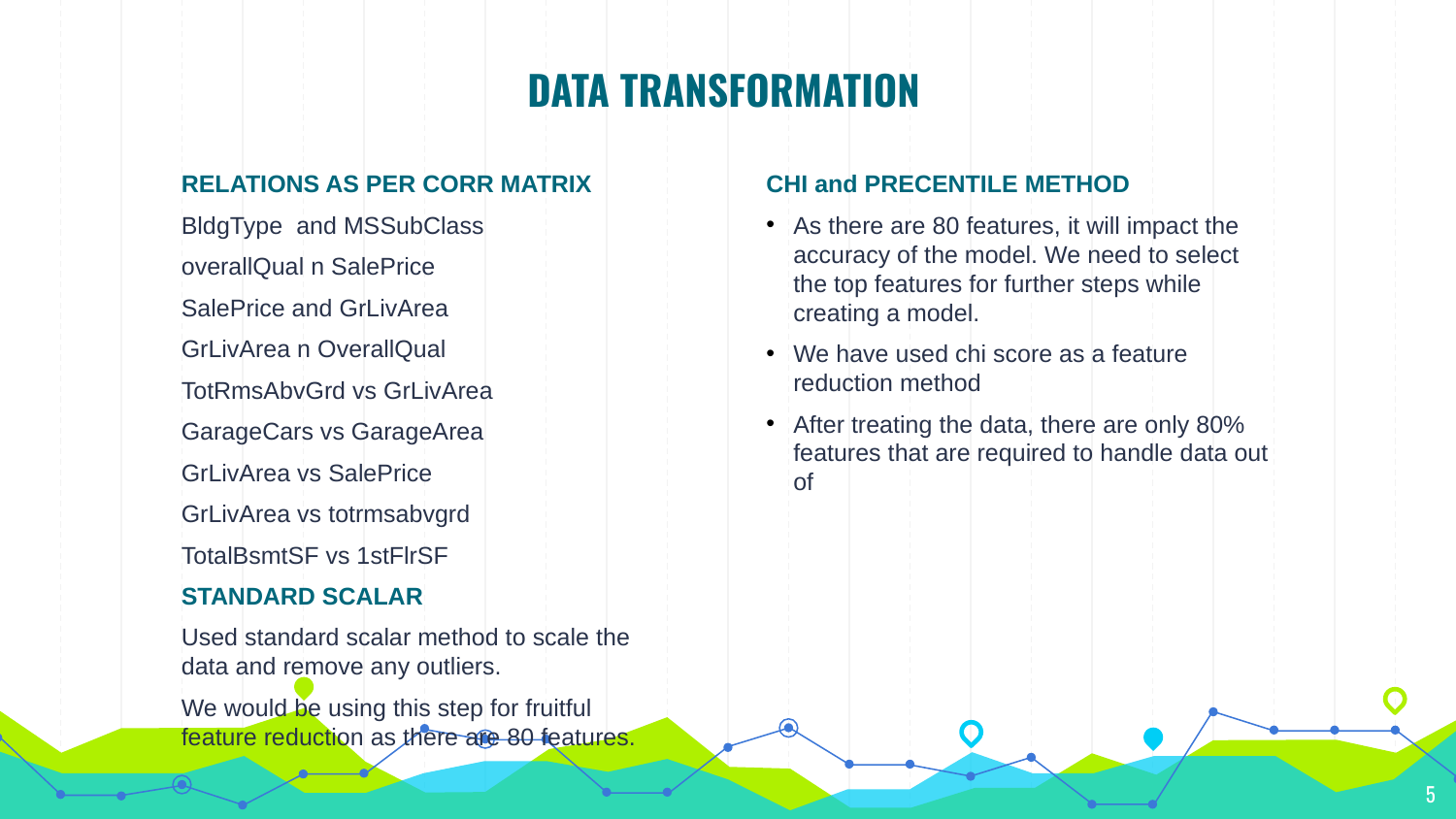

# DATA TRANSFORMATION
RELATIONS AS PER CORR MATRIX
BldgType  and MSSubClass
overallQual n SalePrice
SalePrice and GrLivArea
GrLivArea n OverallQual
TotRmsAbvGrd vs GrLivArea
GarageCars vs GarageArea
GrLivArea vs SalePrice
GrLivArea vs totrmsabvgrd
TotalBsmtSF vs 1stFlrSF
STANDARD SCALAR
Used standard scalar method to scale the data and remove any outliers.
We would be using this step for fruitful feature reduction as there are 80 features.

CHI and PRECENTILE METHOD
As there are 80 features, it will impact the accuracy of the model. We need to select the top features for further steps while creating a model.
We have used chi score as a feature reduction method
After treating the data, there are only 80% features that are required to handle data out of
5